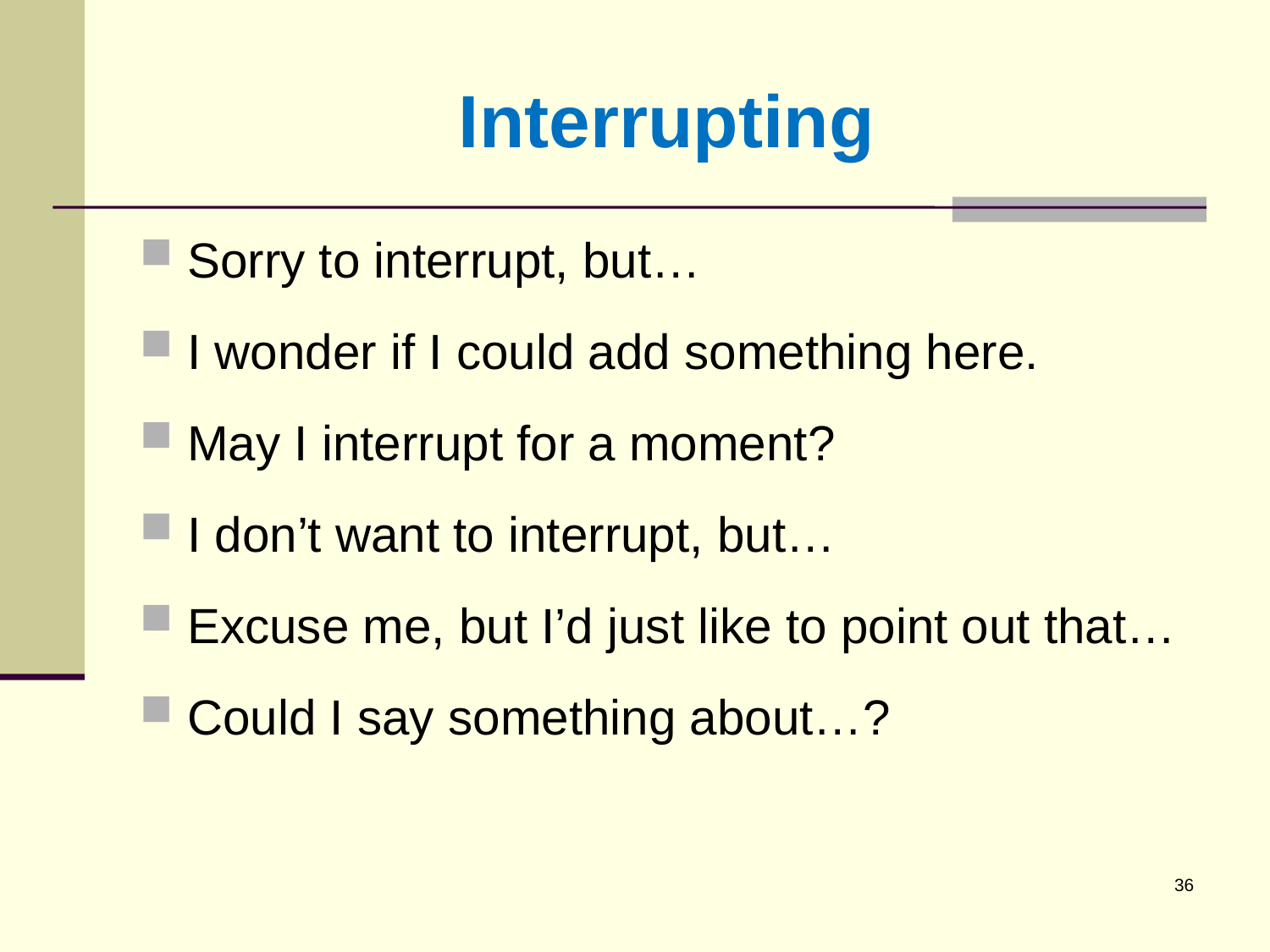

# Interrupting
Sorry to interrupt, but…

I wonder if I could add something here.

May I interrupt for a moment?

I don’t want to interrupt, but…

Excuse me, but I’d just like to point out that…

Could I say something about…?

36